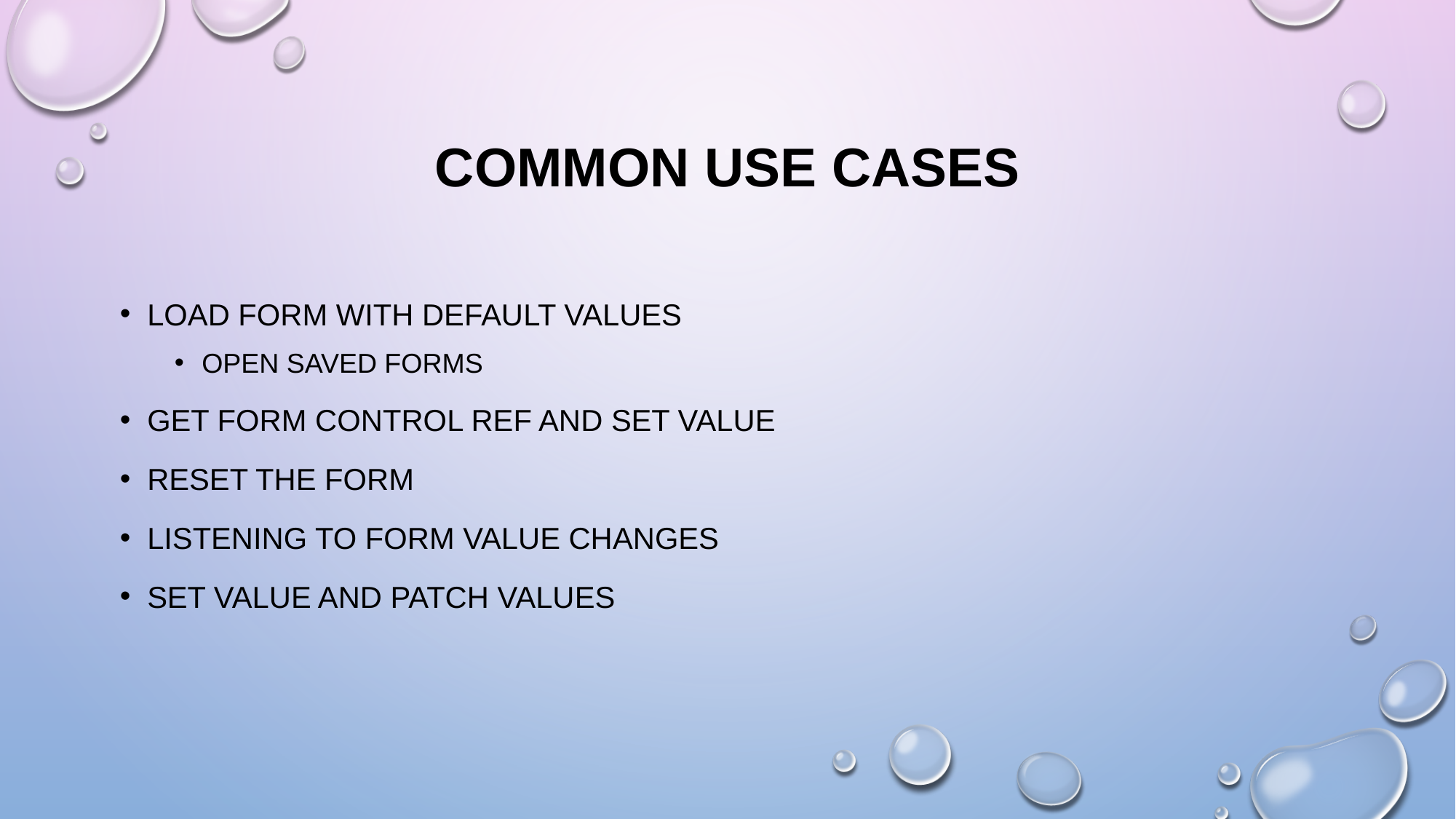

# Common use cases
Load form with default values
Open saved forms
Get form control ref and set value
Reset the form
Listening to form value changes
Set value and patch values